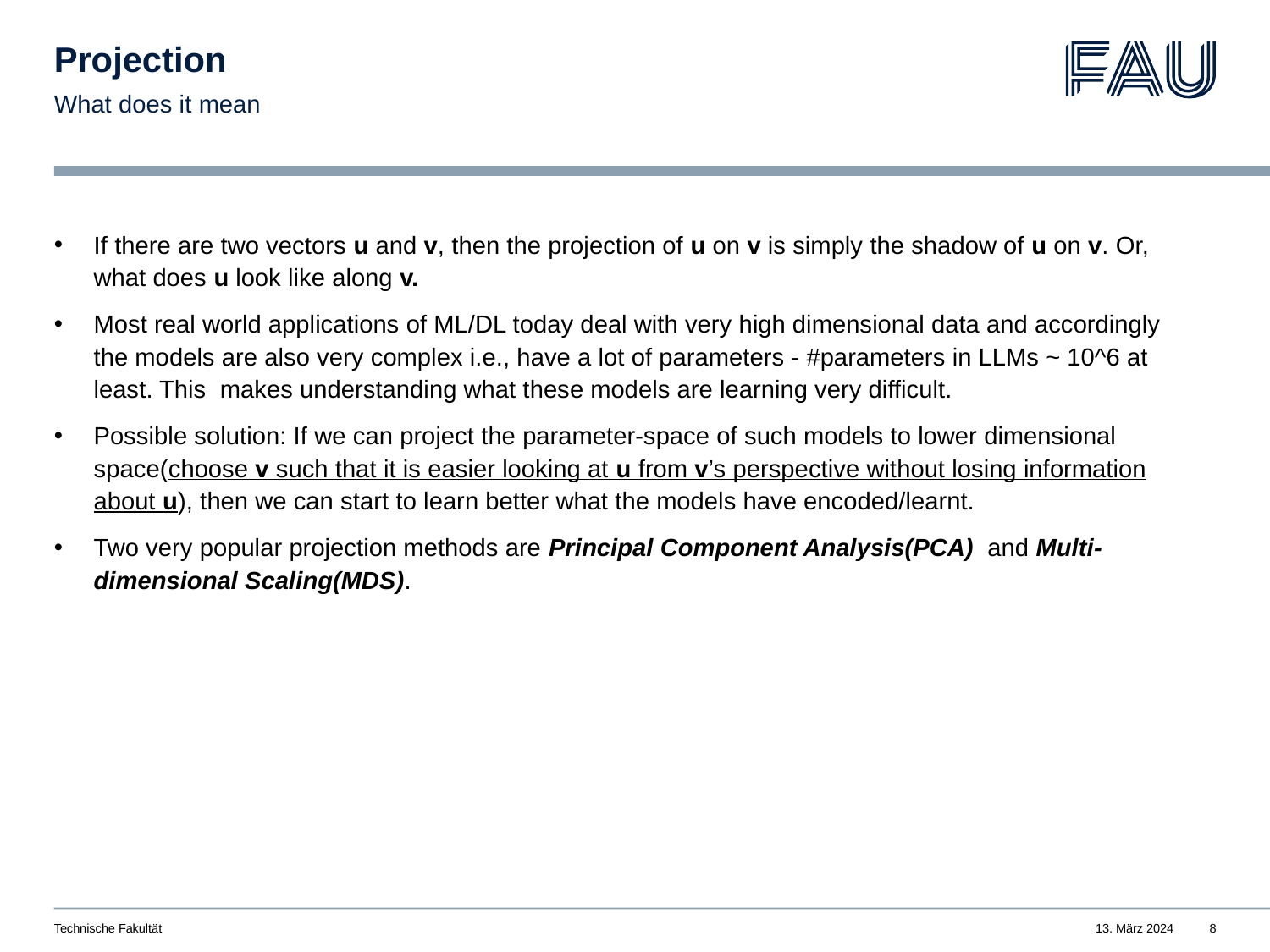

# Projection
What does it mean
If there are two vectors u and v, then the projection of u on v is simply the shadow of u on v. Or, what does u look like along v.
Most real world applications of ML/DL today deal with very high dimensional data and accordingly the models are also very complex i.e., have a lot of parameters - #parameters in LLMs ~ 10^6 at least. This  makes understanding what these models are learning very difficult.
Possible solution: If we can project the parameter-space of such models to lower dimensional space(choose v such that it is easier looking at u from v’s perspective without losing information about u), then we can start to learn better what the models have encoded/learnt.
Two very popular projection methods are Principal Component Analysis(PCA)  and Multi-dimensional Scaling(MDS).
Technische Fakultät
13. März 2024
8